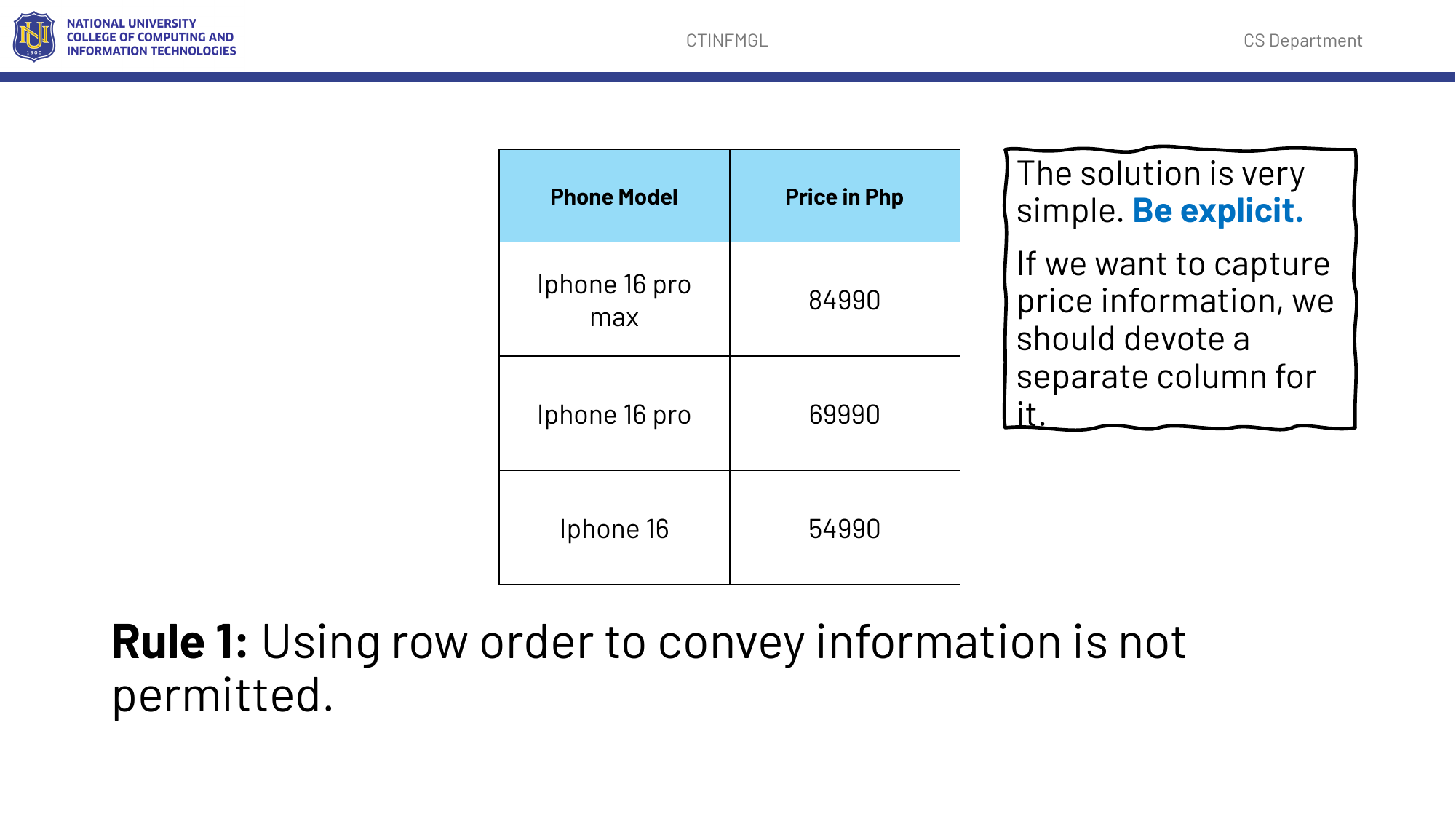

| Phone Model | Price in Php |
| --- | --- |
| Iphone 16 pro max | 84990 |
| Iphone 16 pro | 69990 |
| Iphone 16 | 54990 |
The solution is very simple. Be explicit.
If we want to capture price information, we should devote a separate column for it.
Rule 1: Using row order to convey information is not permitted.